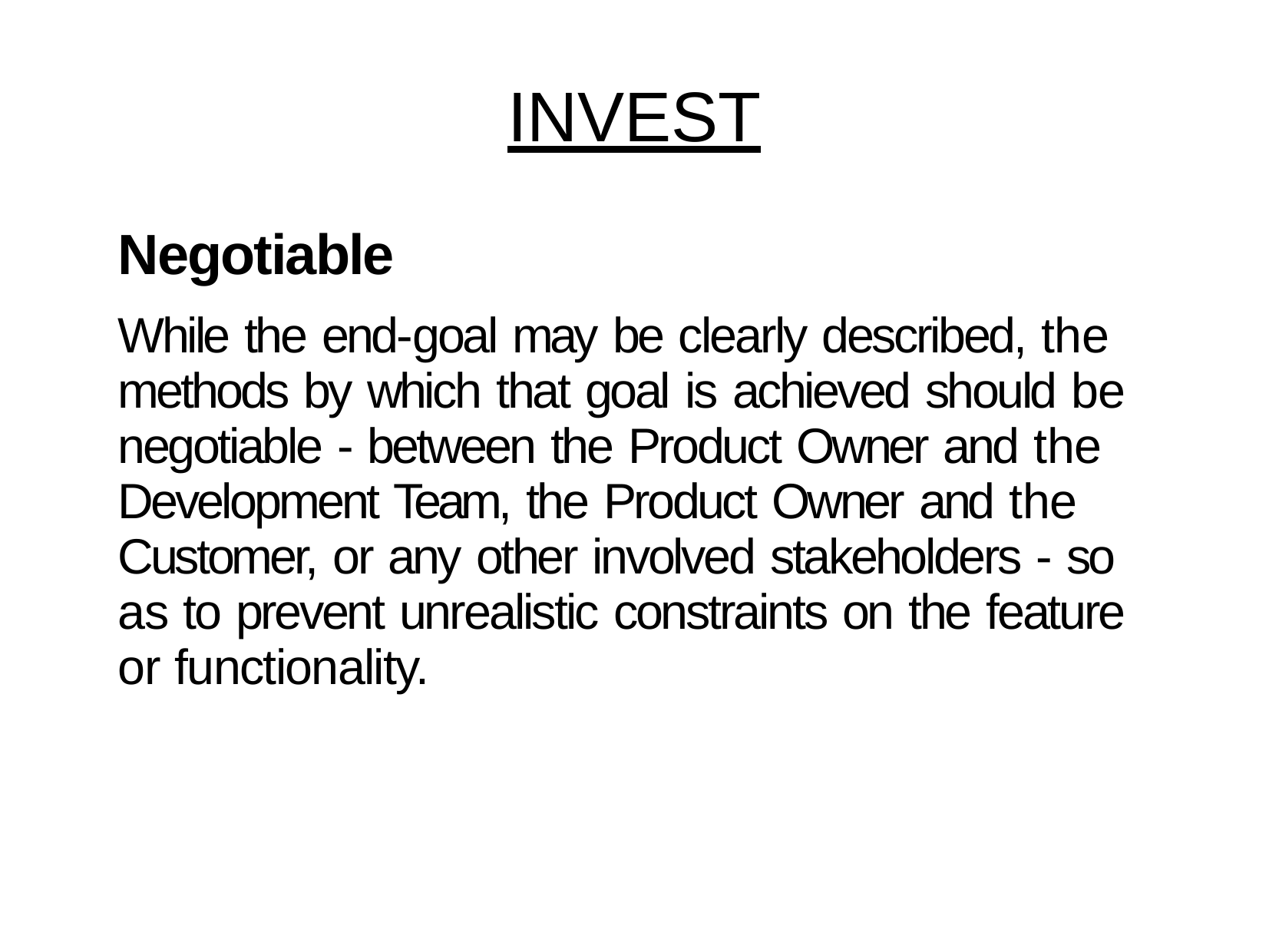

# INVEST
Negotiable
While the end-goal may be clearly described, the methods by which that goal is achieved should be negotiable - between the Product Owner and the Development Team, the Product Owner and the Customer, or any other involved stakeholders - so as to prevent unrealistic constraints on the feature or functionality.